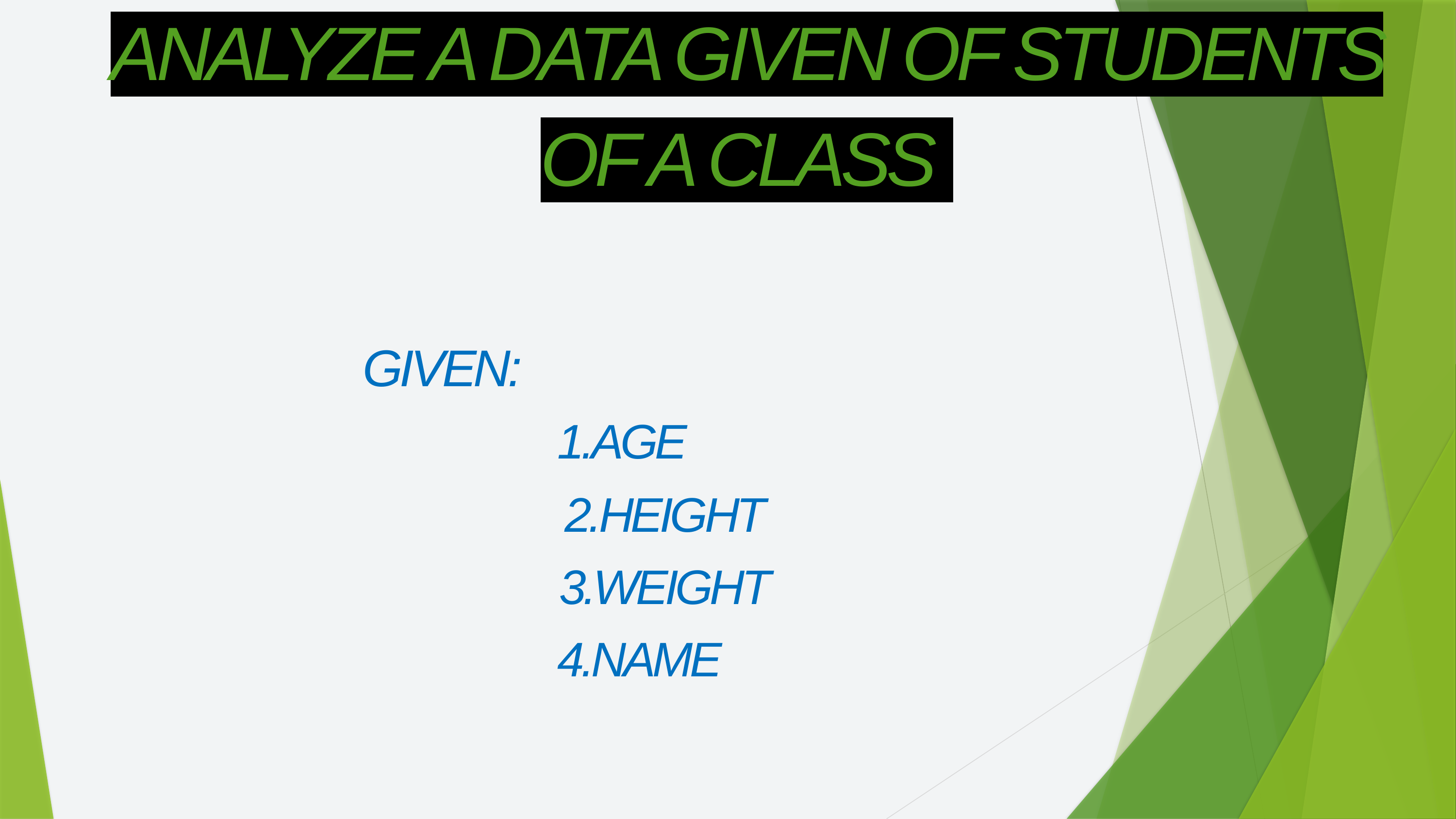

ANALYZE A DATA GIVEN OF STUDENTS OF A CLASS
GIVEN:
                               1.AGE
                                         2.HEIGHT
                                         3.WEIGHT
                                    4.NAME